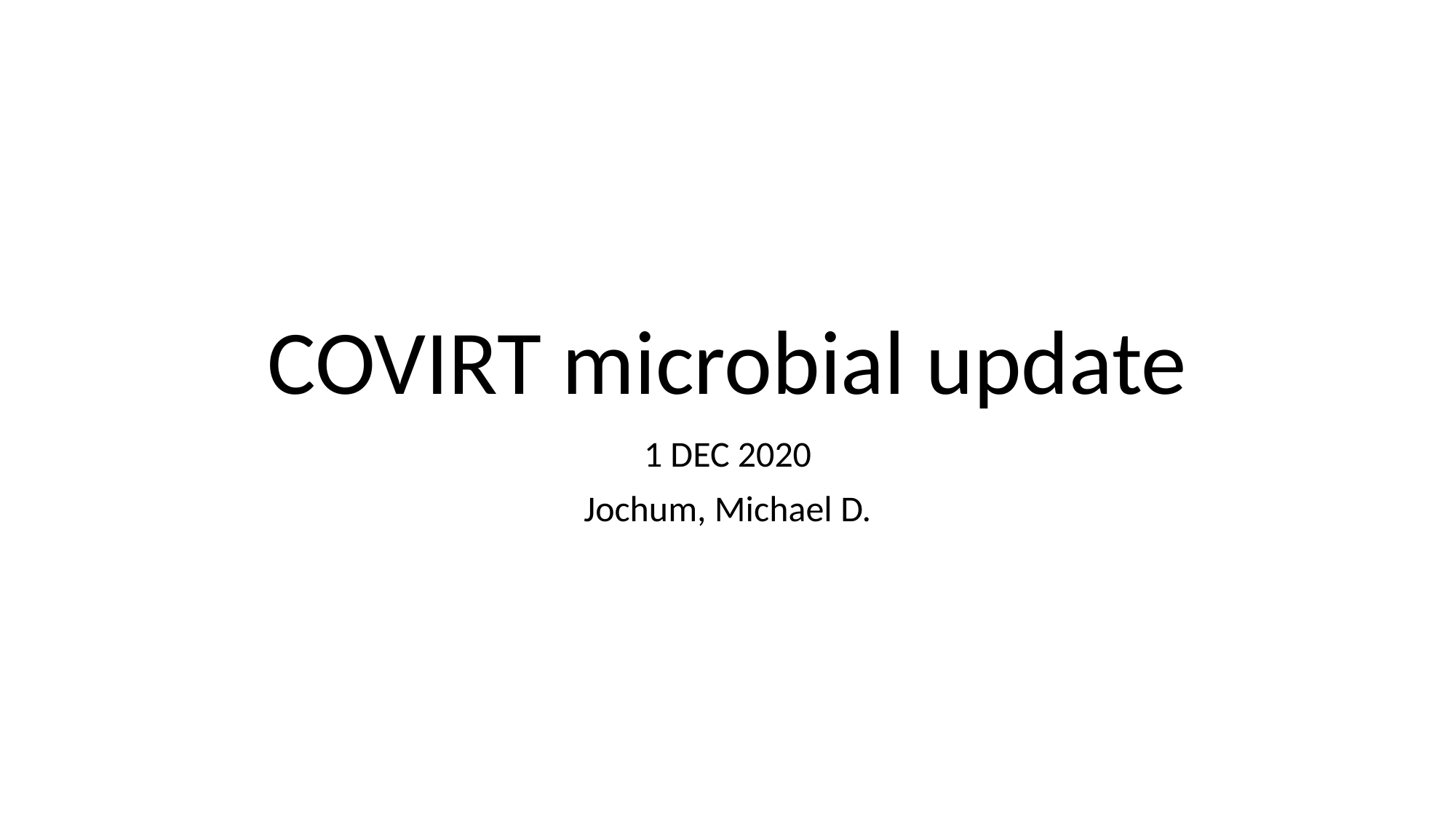

# COVIRT microbial update
1 DEC 2020
Jochum, Michael D.